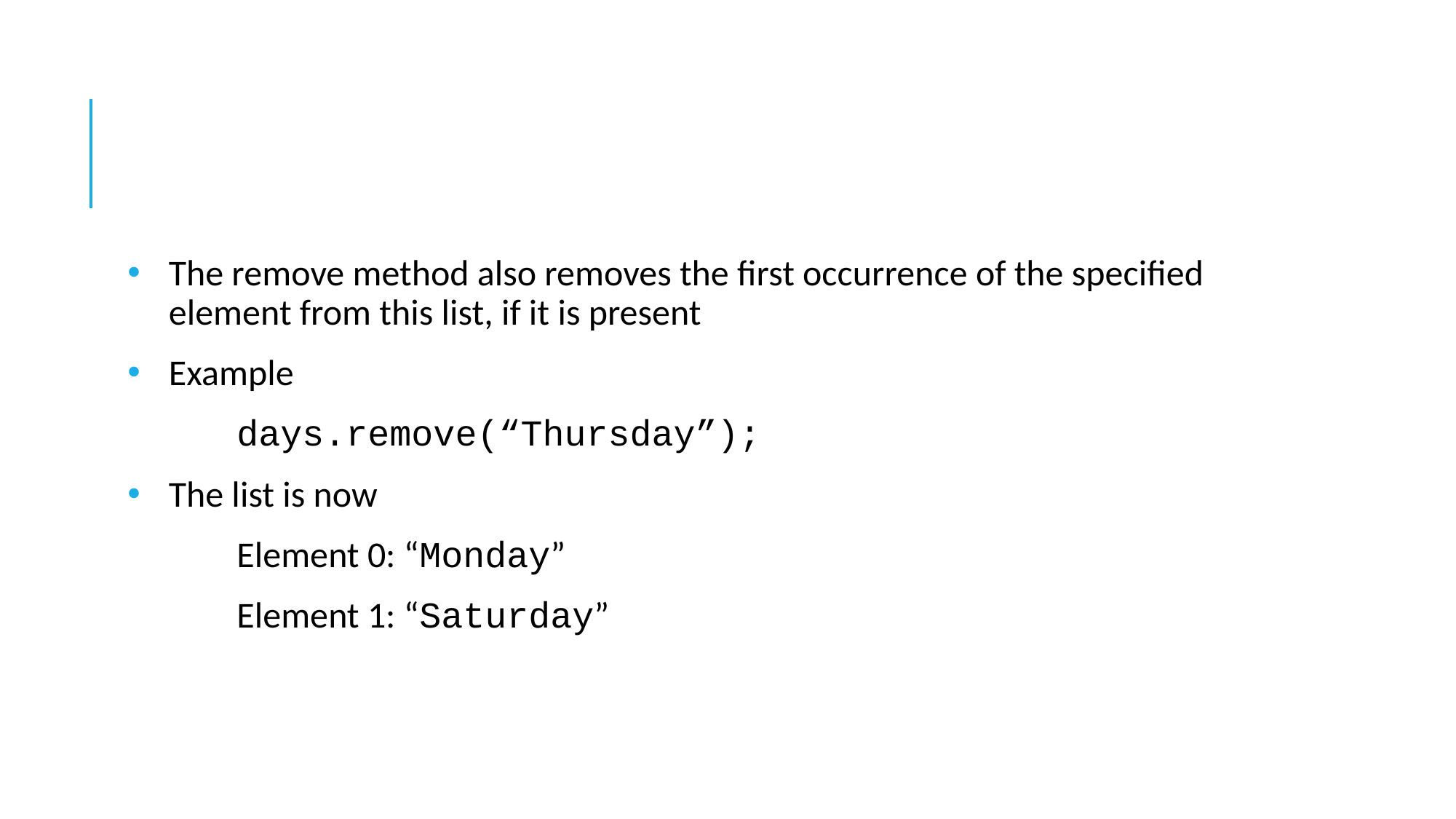

#
The remove method also removes the first occurrence of the specified element from this list, if it is present
Example
	days.remove(“Thursday”);
The list is now
	Element 0: “Monday”
	Element 1: “Saturday”